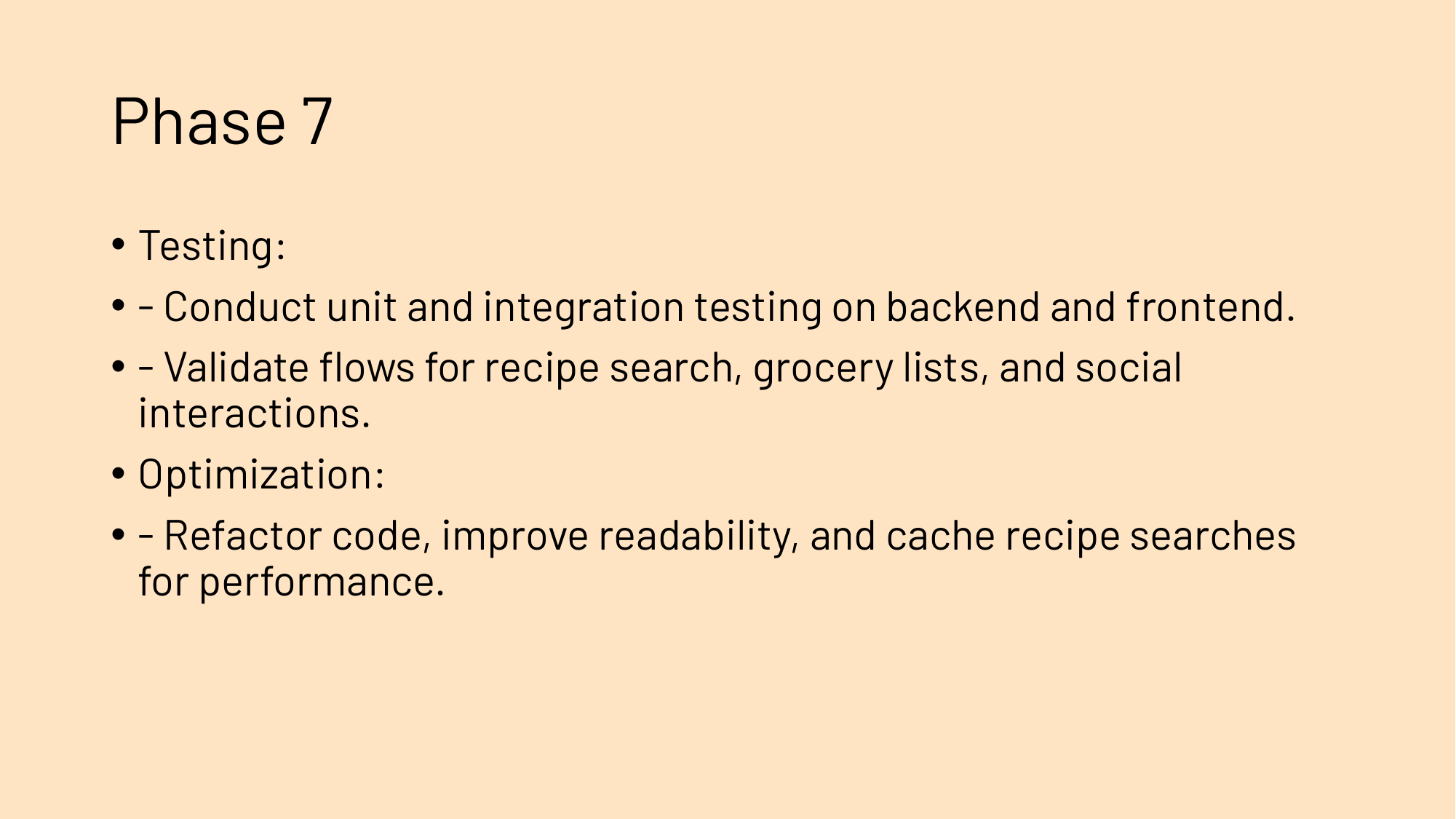

# Phase 7
Testing:
- Conduct unit and integration testing on backend and frontend.
- Validate flows for recipe search, grocery lists, and social interactions.
Optimization:
- Refactor code, improve readability, and cache recipe searches for performance.